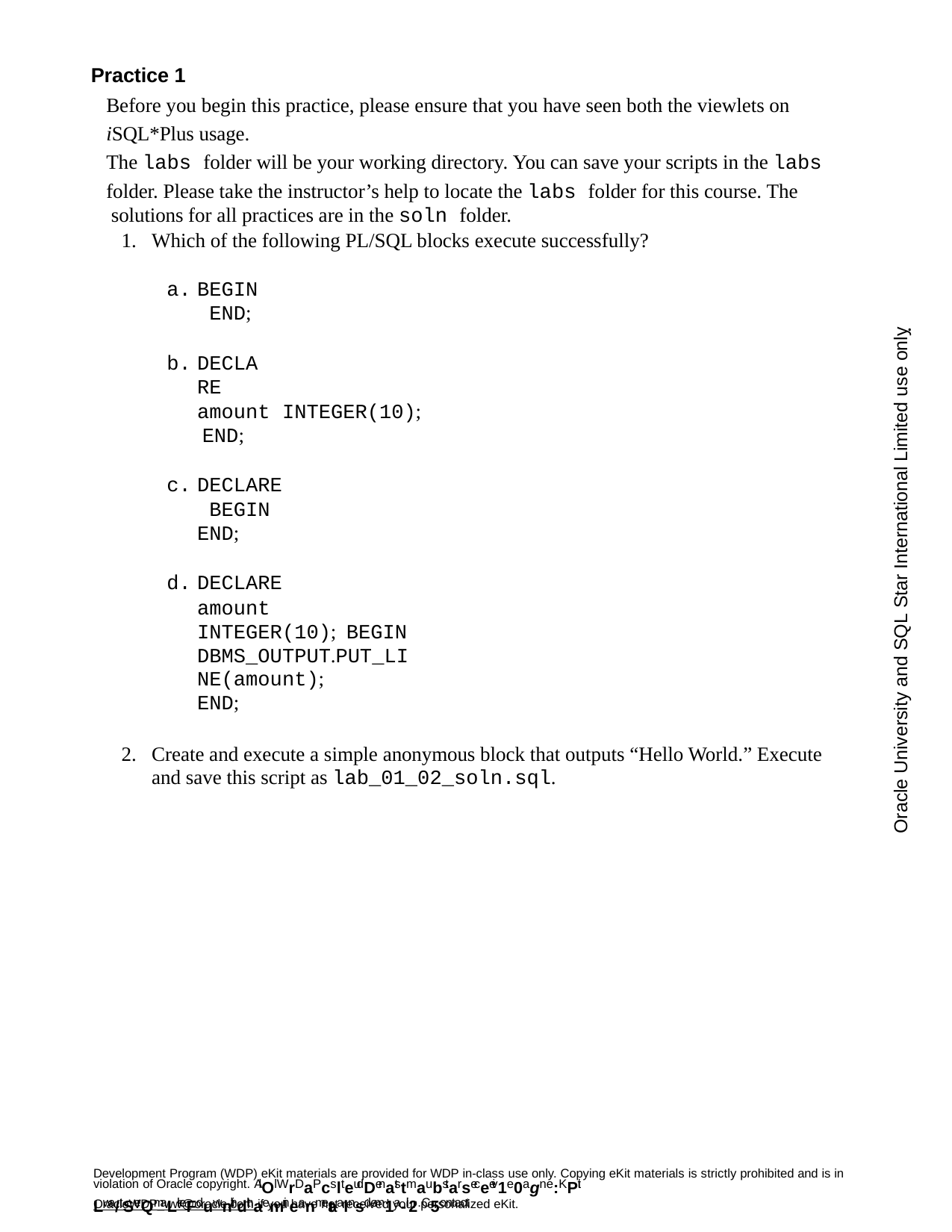

Practice 1
Before you begin this practice, please ensure that you have seen both the viewlets on
iSQL*Plus usage.
The labs folder will be your working directory. You can save your scripts in the labs
folder. Please take the instructor’s help to locate the labs folder for this course. The  solutions for all practices are in the soln folder.
Which of the following PL/SQL blocks execute successfully?

BEGIN  END;

DECLARE
amount INTEGER(10);  END;

DECLARE  BEGIN  END;

DECLARE
amount INTEGER(10);  BEGIN
DBMS_OUTPUT.PUT_LINE(amount);
END;

Create and execute a simple anonymous block that outputs “Hello World.” Execute  and save this script as lab_01_02_soln.sql.
Oracle University and SQL Star International Limited use onlyฺ
Development Program (WDP) eKit materials are provided for WDP in-class use only. Copying eKit materials is strictly prohibited and is in
violation of Oracle copyright. AlOl WrDaPcslteudDenatstmaubstarseceeiv1e0agn e:KPit Lwa/tSerQmaLrkeFduwnithdthaemir neanmetaalnsd em1a-il2. C5ontact
OracleWDP_ww@oracle.com if you have not received your personalized eKit.